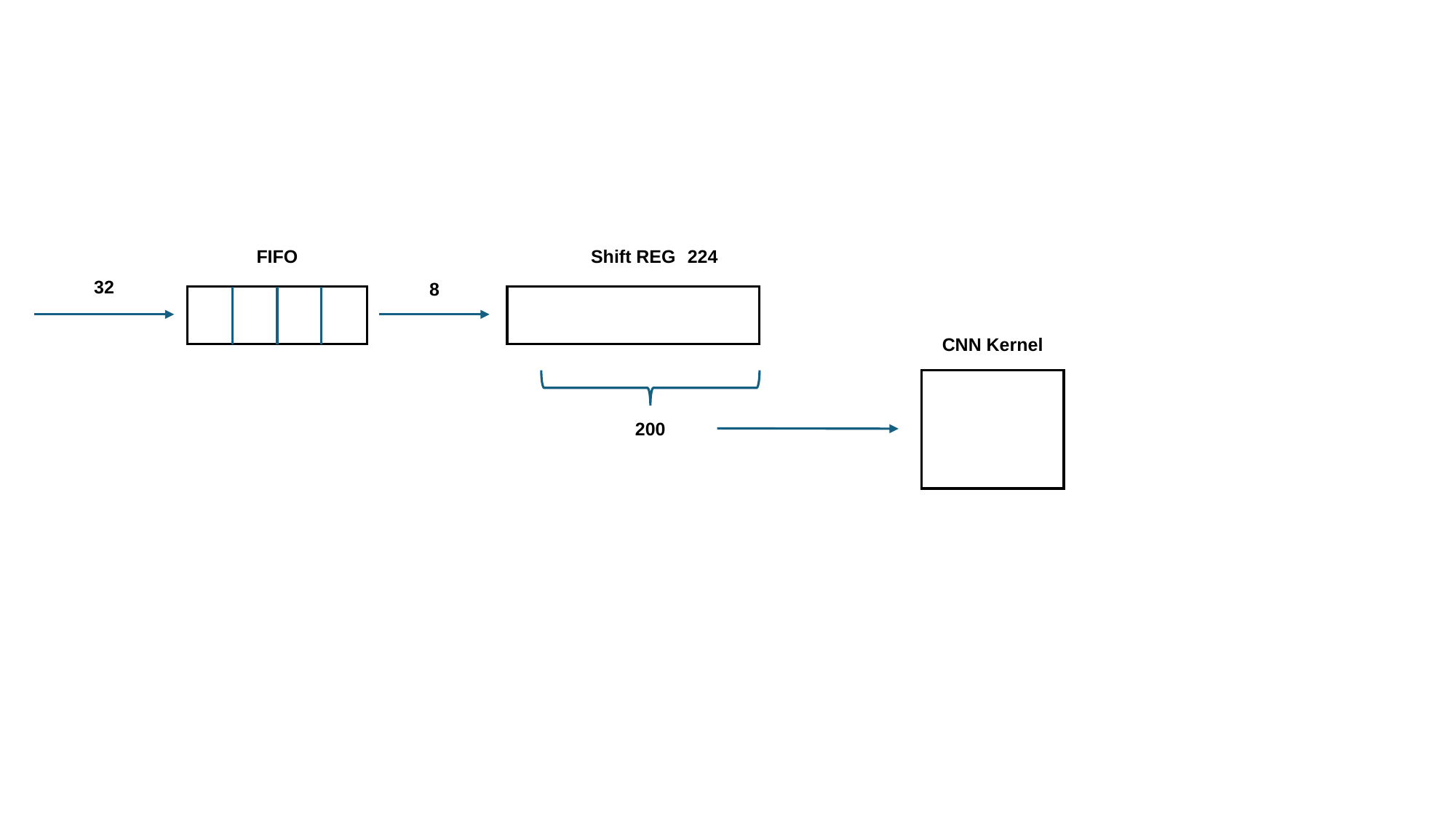

FIFO

Shift REG
224
32
8

CNN Kernel

200